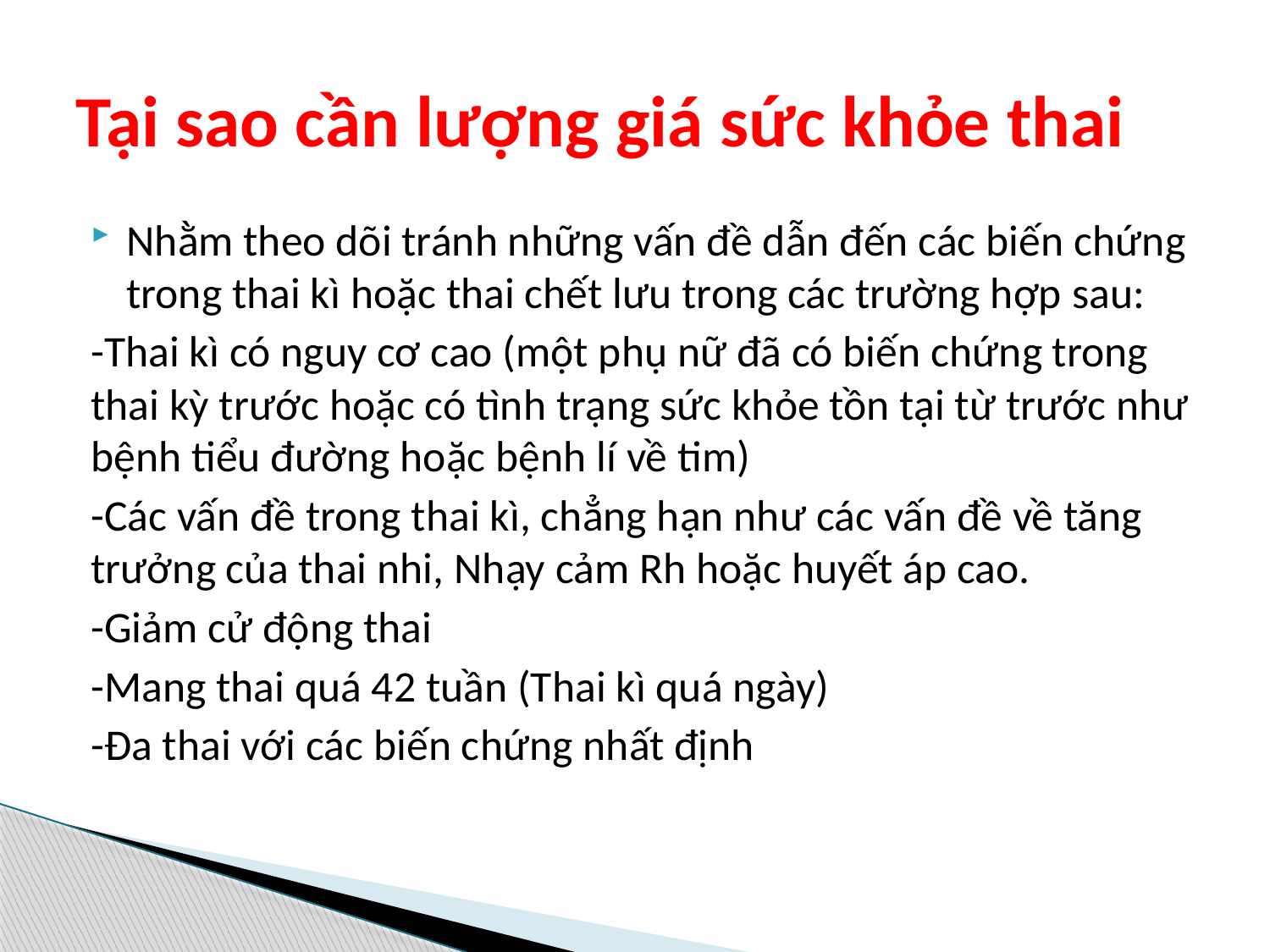

# Tại sao cần lượng giá sức khỏe thai
Nhằm theo dõi tránh những vấn đề dẫn đến các biến chứng trong thai kì hoặc thai chết lưu trong các trường hợp sau:
-Thai kì có nguy cơ cao (một phụ nữ đã có biến chứng trong thai kỳ trước hoặc có tình trạng sức khỏe tồn tại từ trước như bệnh tiểu đường hoặc bệnh lí về tim)
-Các vấn đề trong thai kì, chẳng hạn như các vấn đề về tăng trưởng của thai nhi, Nhạy cảm Rh hoặc huyết áp cao.
-Giảm cử động thai
-Mang thai quá 42 tuần (Thai kì quá ngày)
-Đa thai với các biến chứng nhất định